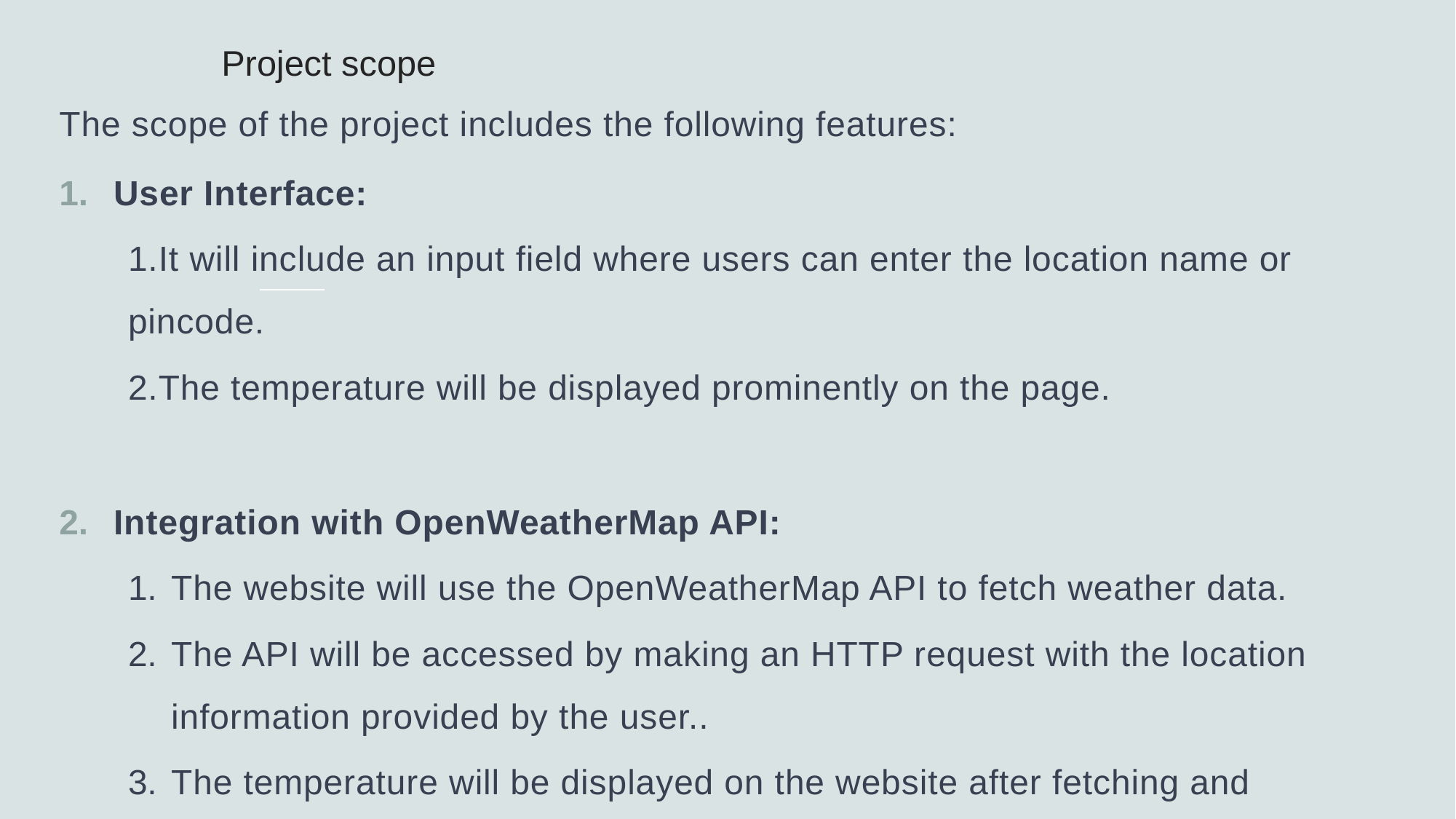

# Project scope
The scope of the project includes the following features:
User Interface:
1.It will include an input field where users can enter the location name or pincode.
2.The temperature will be displayed prominently on the page.

Integration with OpenWeatherMap API:
The website will use the OpenWeatherMap API to fetch weather data.
The API will be accessed by making an HTTP request with the location information provided by the user..
The temperature will be displayed on the website after fetching and processing the data.